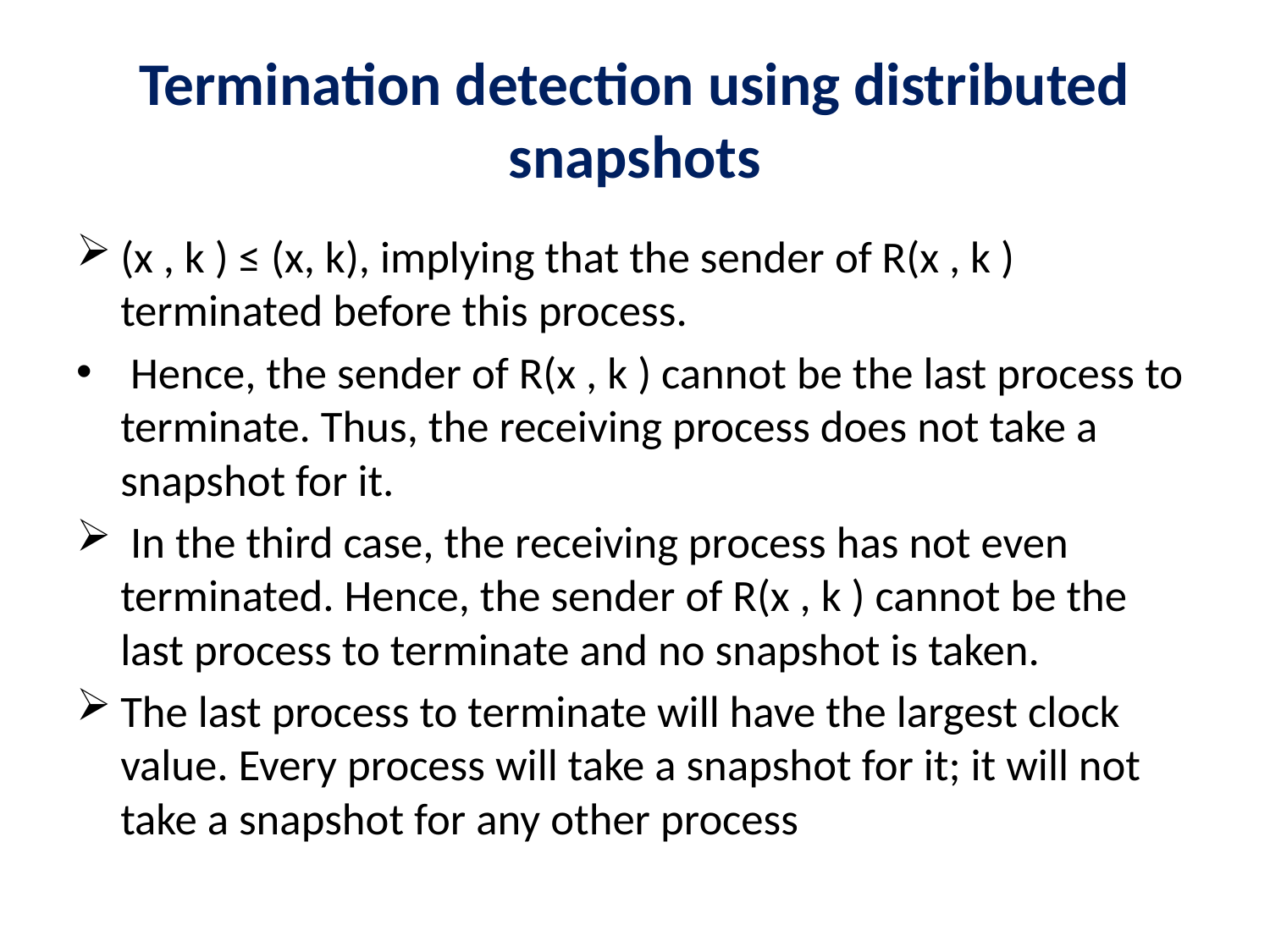

# Termination detection using distributed snapshots
(x , k ) ≤ (x, k), implying that the sender of R(x , k ) terminated before this process.
 Hence, the sender of R(x , k ) cannot be the last process to terminate. Thus, the receiving process does not take a snapshot for it.
 In the third case, the receiving process has not even terminated. Hence, the sender of R(x , k ) cannot be the last process to terminate and no snapshot is taken.
The last process to terminate will have the largest clock value. Every process will take a snapshot for it; it will not take a snapshot for any other process